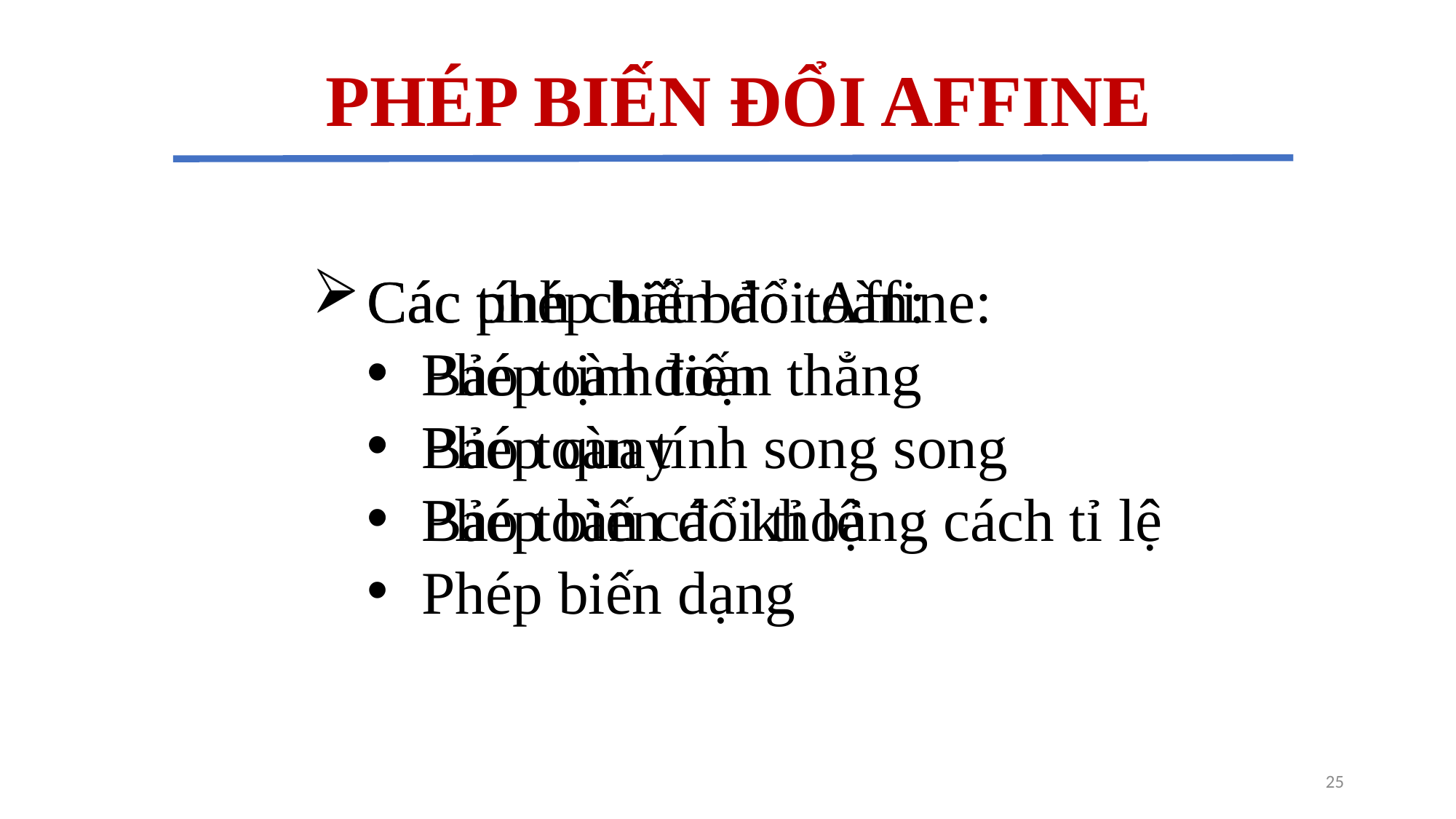

PHÉP BIẾN ĐỔI AFFINE
Các tính chất bảo toàn:
Bảo toàn đoạn thẳng
Bảo toàn tính song song
Bảo toàn các khoảng cách tỉ lệ
Các phép biển đổi Affine:
Phép tịnh tiến
Phép quay
Phép biến đổi tỉ lệ
Phép biến dạng
25